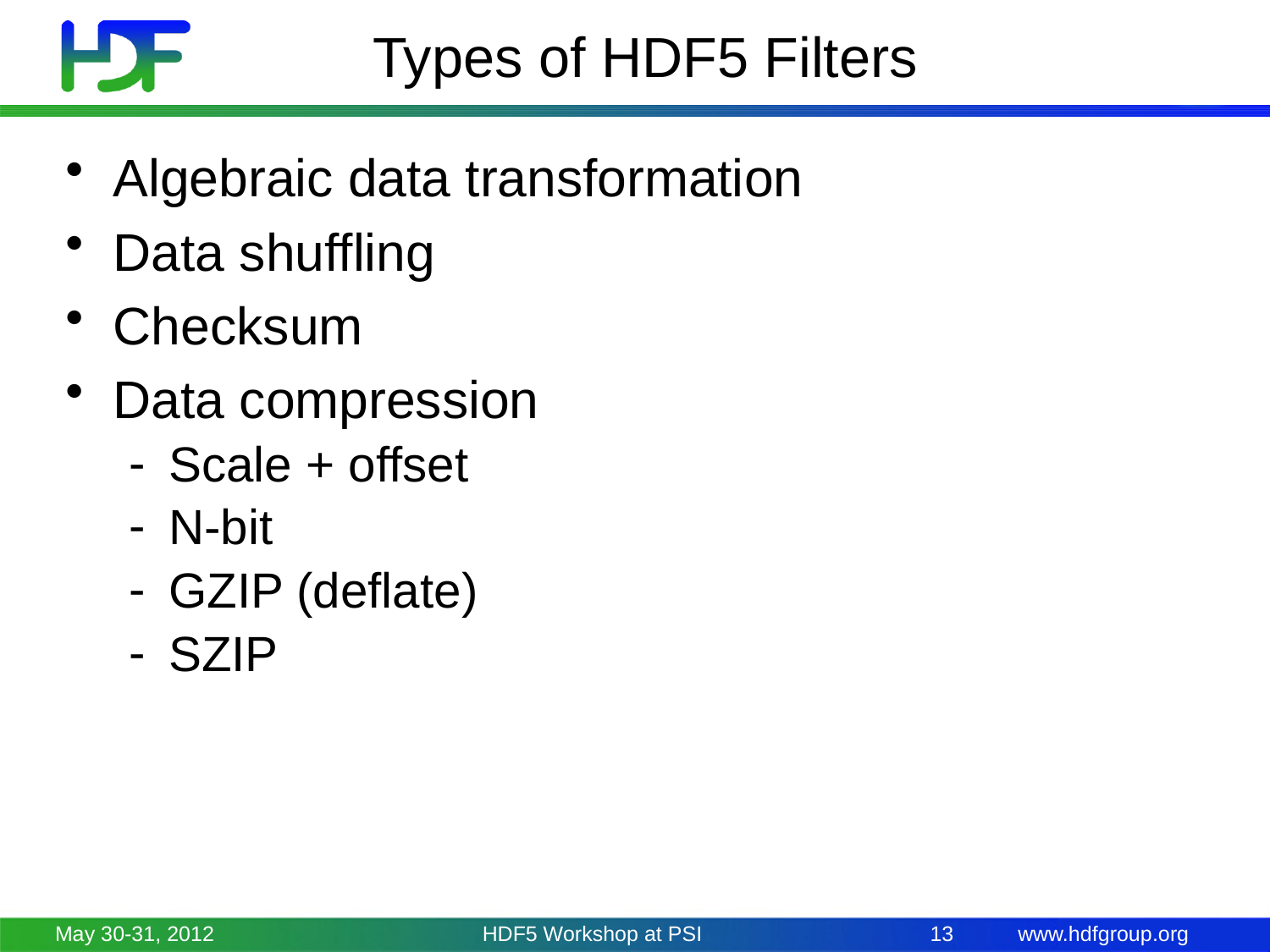

# Types of HDF5 Filters
Algebraic data transformation
Data shuffling
Checksum
Data compression
Scale + offset
N-bit
GZIP (deflate)
SZIP
May 30-31, 2012
HDF5 Workshop at PSI
13